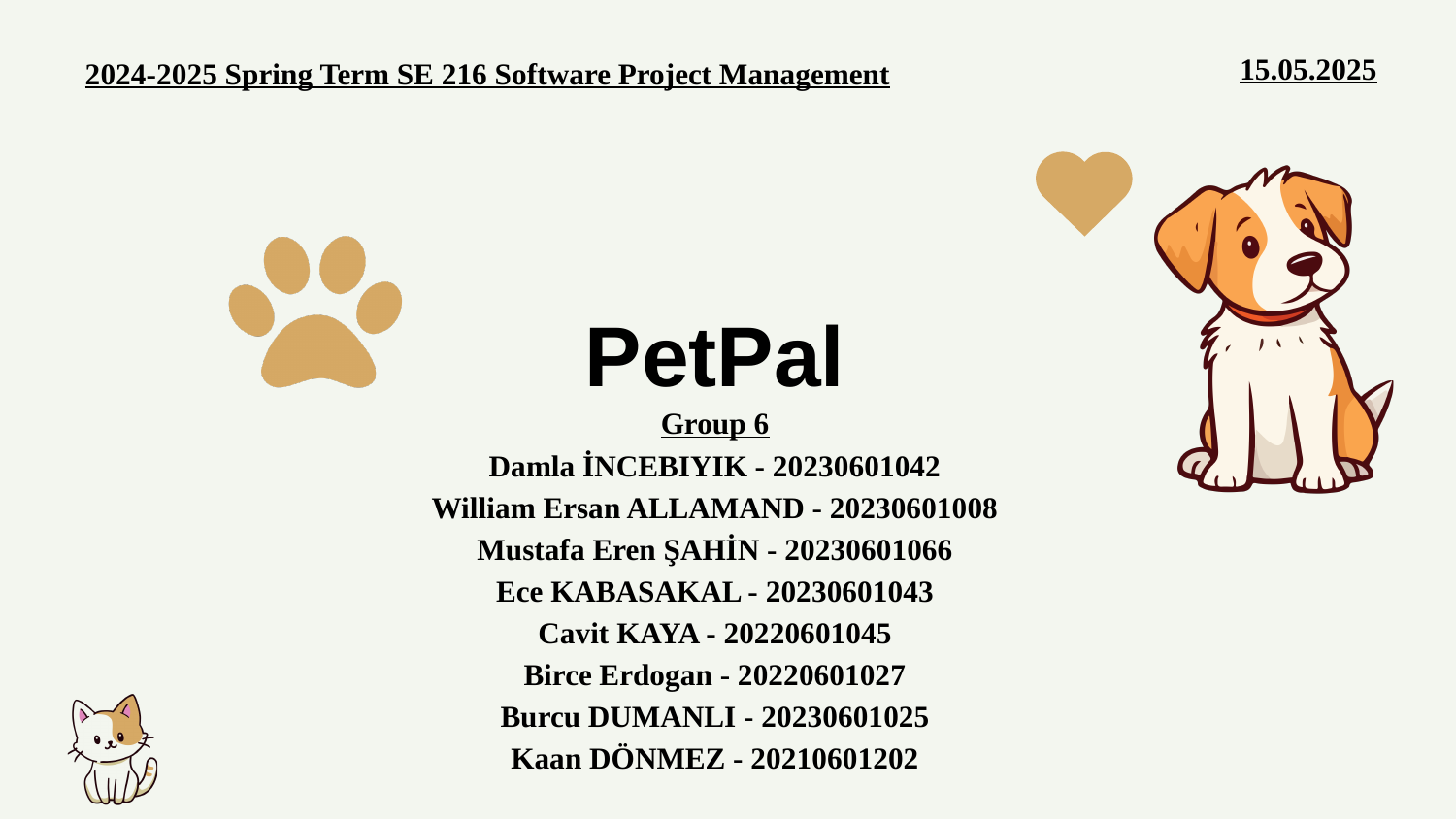

15.05.2025

2024-2025 Spring Term SE 216 Software Project Management

PetPal

Group 6
Damla İNCEBIYIK - 20230601042
William Ersan ALLAMAND - 20230601008
Mustafa Eren ŞAHİN - 20230601066
Ece KABASAKAL - 20230601043
Cavit KAYA - 20220601045
Birce Erdogan - 20220601027
Burcu DUMANLI - 20230601025
Kaan DÖNMEZ - 20210601202